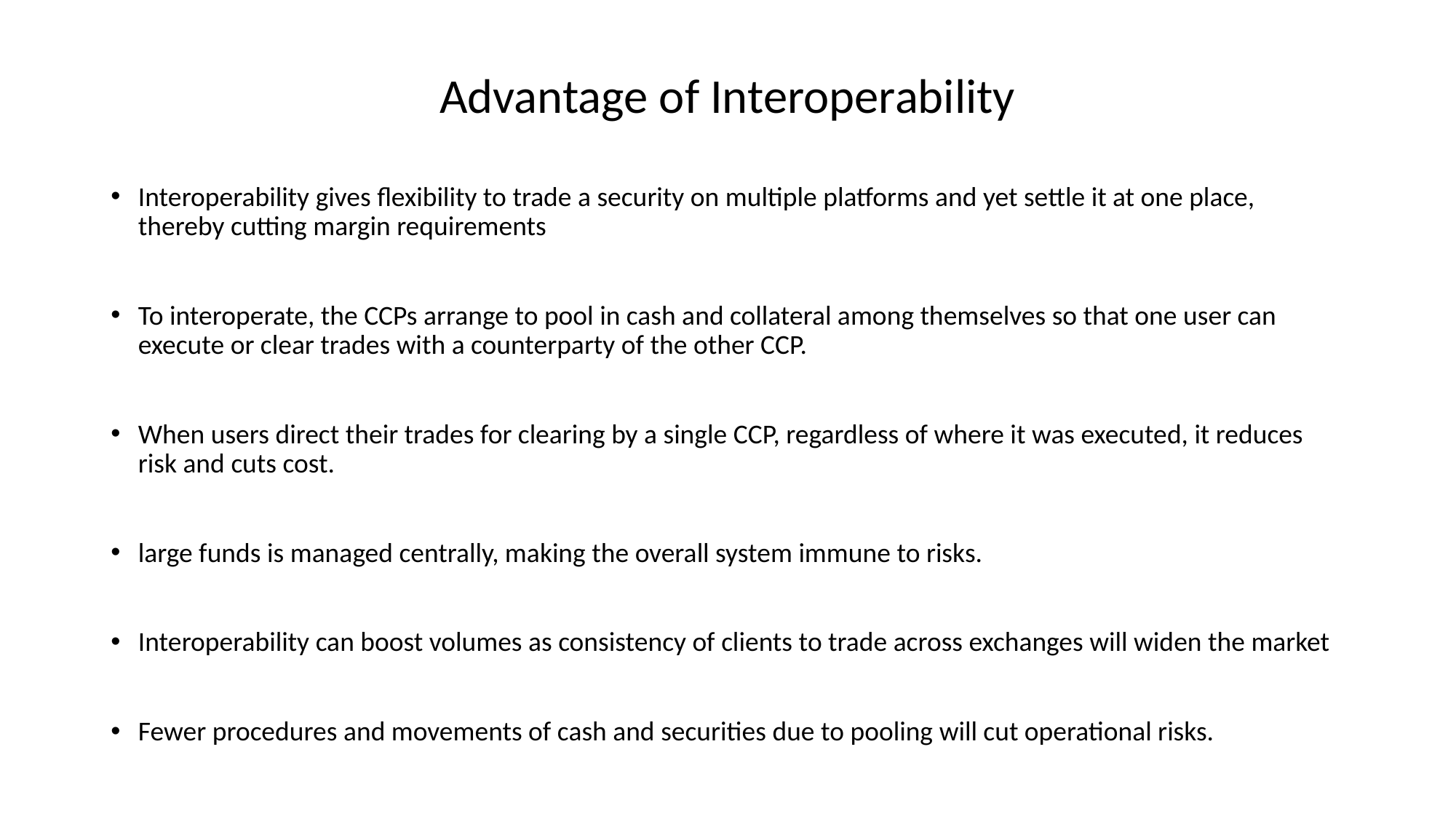

# Advantage of Interoperability
Interoperability gives flexibility to trade a security on multiple platforms and yet settle it at one place, thereby cutting margin requirements

To interoperate, the CCPs arrange to pool in cash and collateral among themselves so that one user can execute or clear trades with a counterparty of the other CCP.

When users direct their trades for clearing by a single CCP, regardless of where it was executed, it reduces risk and cuts cost.

large funds is managed centrally, making the overall system immune to risks.

Interoperability can boost volumes as consistency of clients to trade across exchanges will widen the market

Fewer procedures and movements of cash and securities due to pooling will cut operational risks.